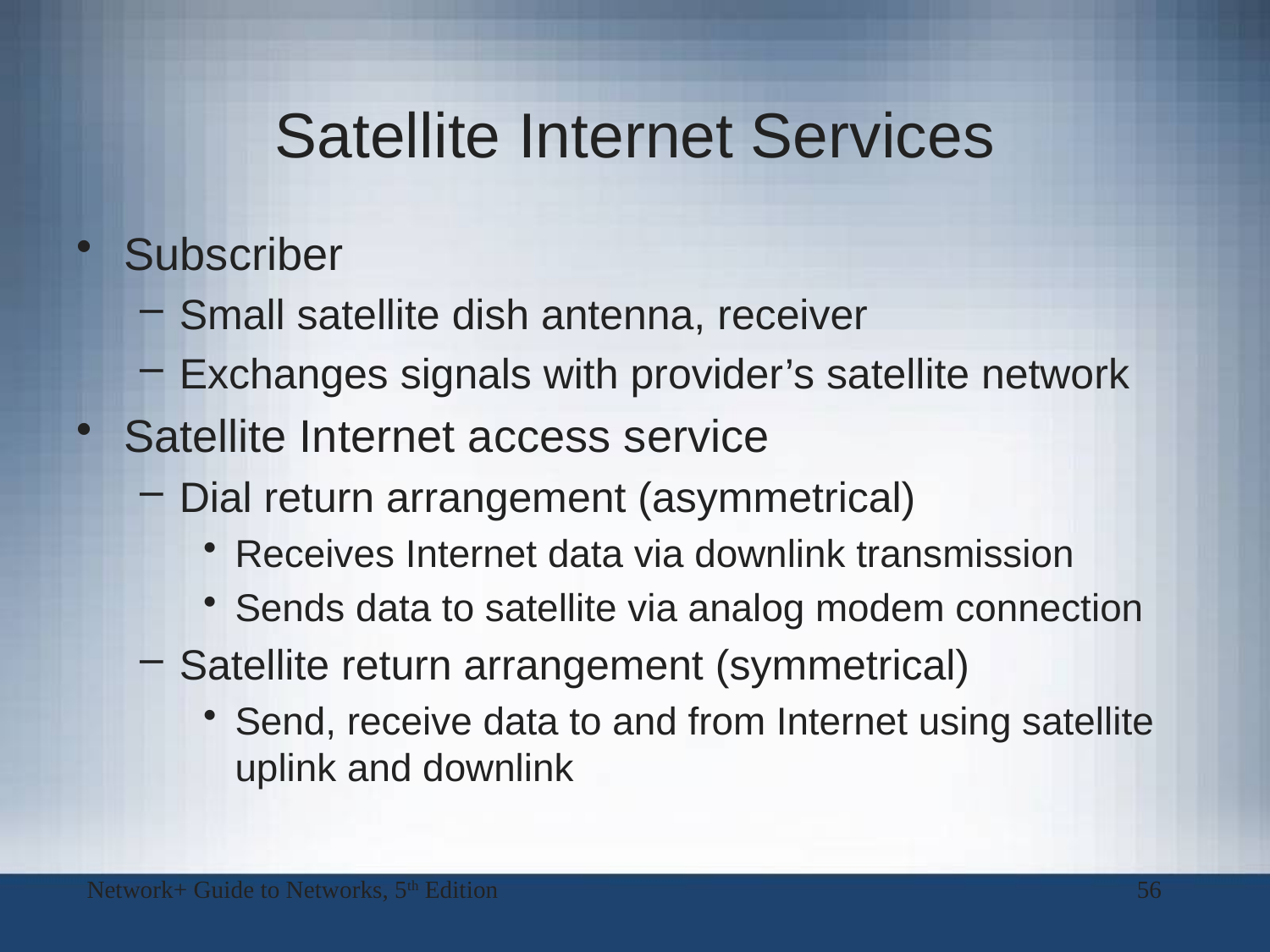

# Satellite Internet Services
Subscriber
Small satellite dish antenna, receiver
Exchanges signals with provider’s satellite network
Satellite Internet access service
Dial return arrangement (asymmetrical)
Receives Internet data via downlink transmission
Sends data to satellite via analog modem connection
Satellite return arrangement (symmetrical)
Send, receive data to and from Internet using satellite uplink and downlink
Network+ Guide to Networks, 5th Edition
56